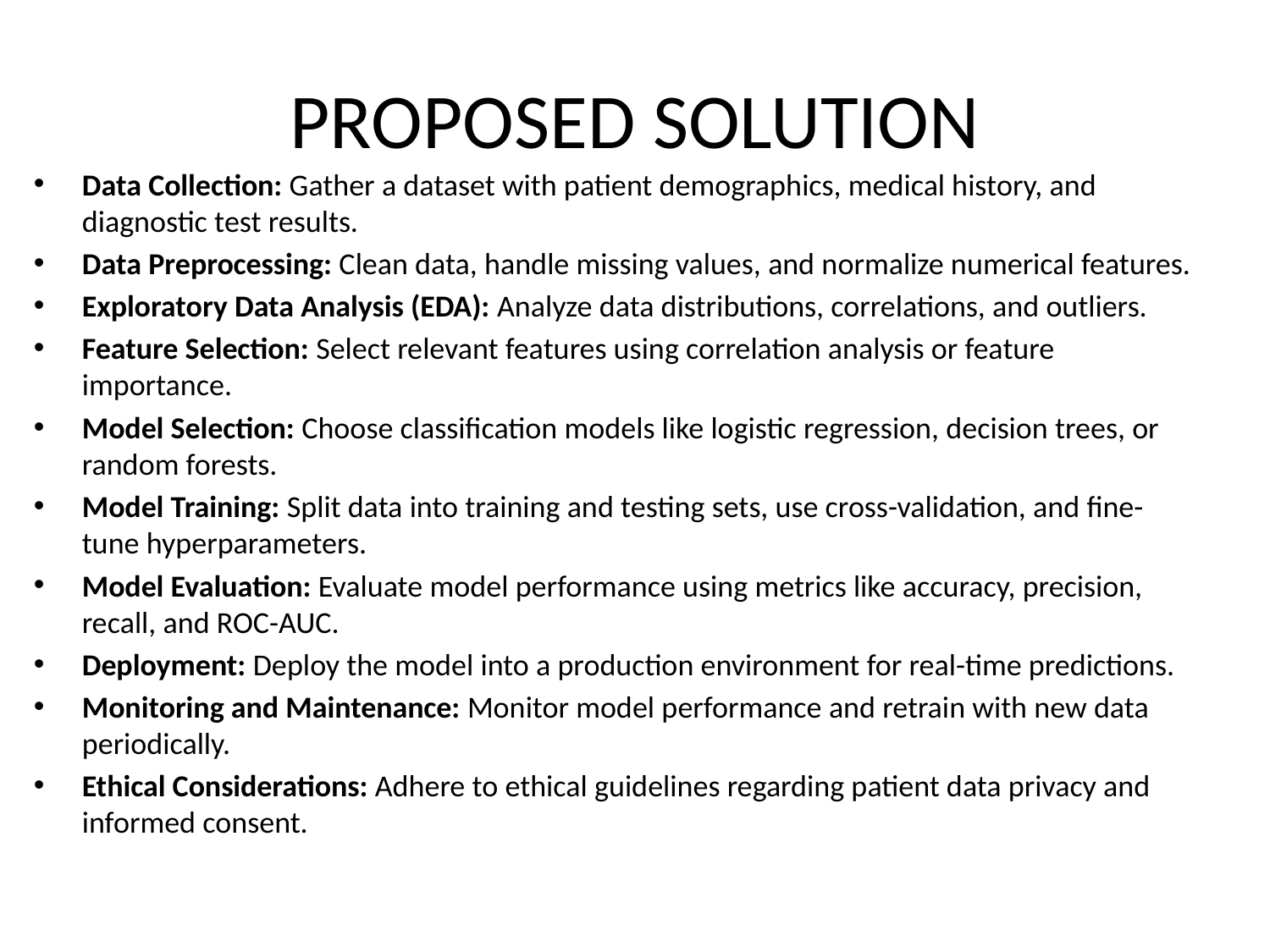

# PROPOSED SOLUTION
Data Collection: Gather a dataset with patient demographics, medical history, and diagnostic test results.
Data Preprocessing: Clean data, handle missing values, and normalize numerical features.
Exploratory Data Analysis (EDA): Analyze data distributions, correlations, and outliers.
Feature Selection: Select relevant features using correlation analysis or feature importance.
Model Selection: Choose classification models like logistic regression, decision trees, or random forests.
Model Training: Split data into training and testing sets, use cross-validation, and fine-tune hyperparameters.
Model Evaluation: Evaluate model performance using metrics like accuracy, precision, recall, and ROC-AUC.
Deployment: Deploy the model into a production environment for real-time predictions.
Monitoring and Maintenance: Monitor model performance and retrain with new data periodically.
Ethical Considerations: Adhere to ethical guidelines regarding patient data privacy and informed consent.